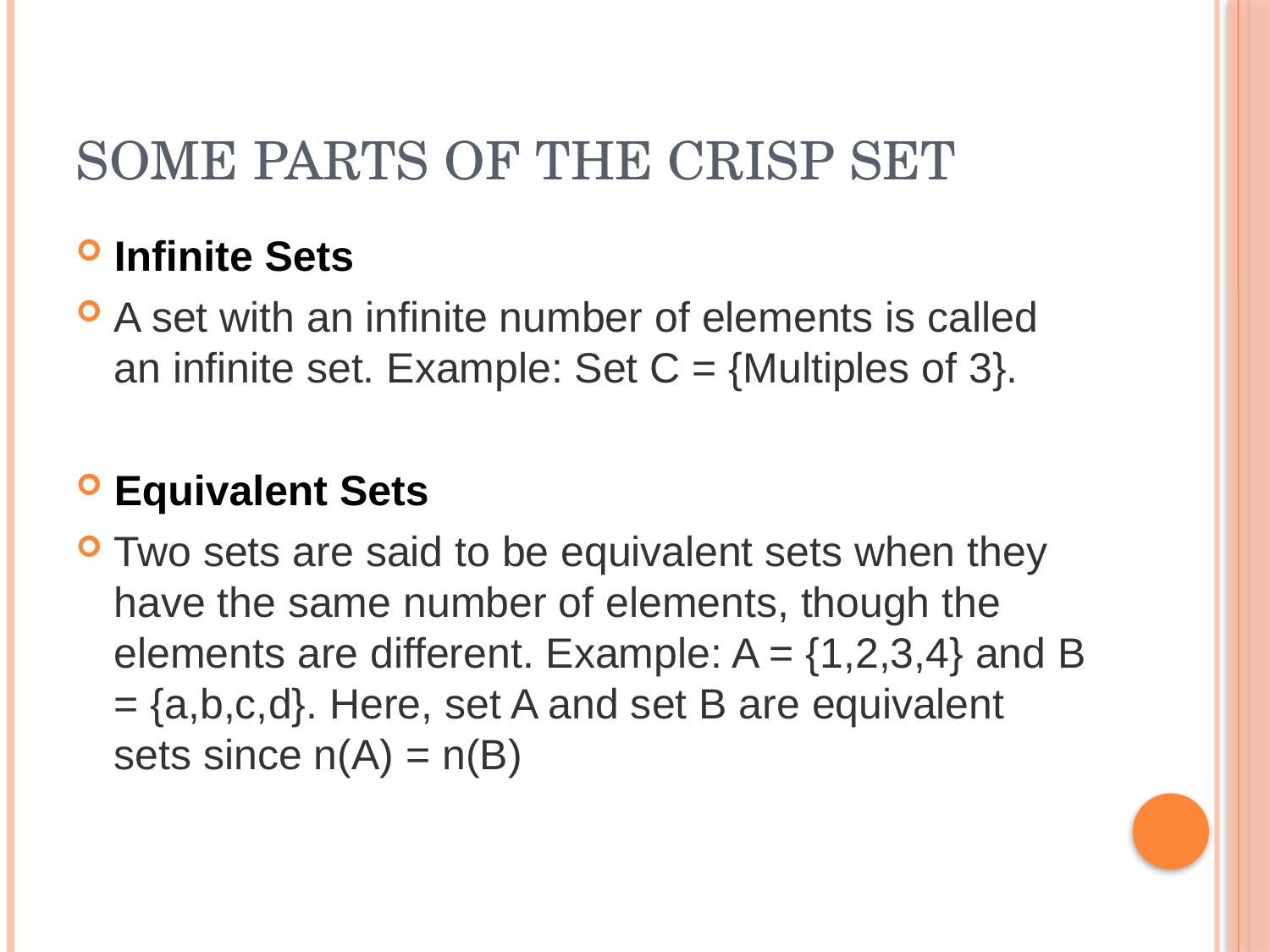

# Some parts of the crisp set
Infinite Sets
A set with an infinite number of elements is called an infinite set. Example: Set C = {Multiples of 3}.

Equivalent Sets
Two sets are said to be equivalent sets when they have the same number of elements, though the elements are different. Example: A = {1,2,3,4} and B = {a,b,c,d}. Here, set A and set B are equivalent sets since n(A) = n(B)